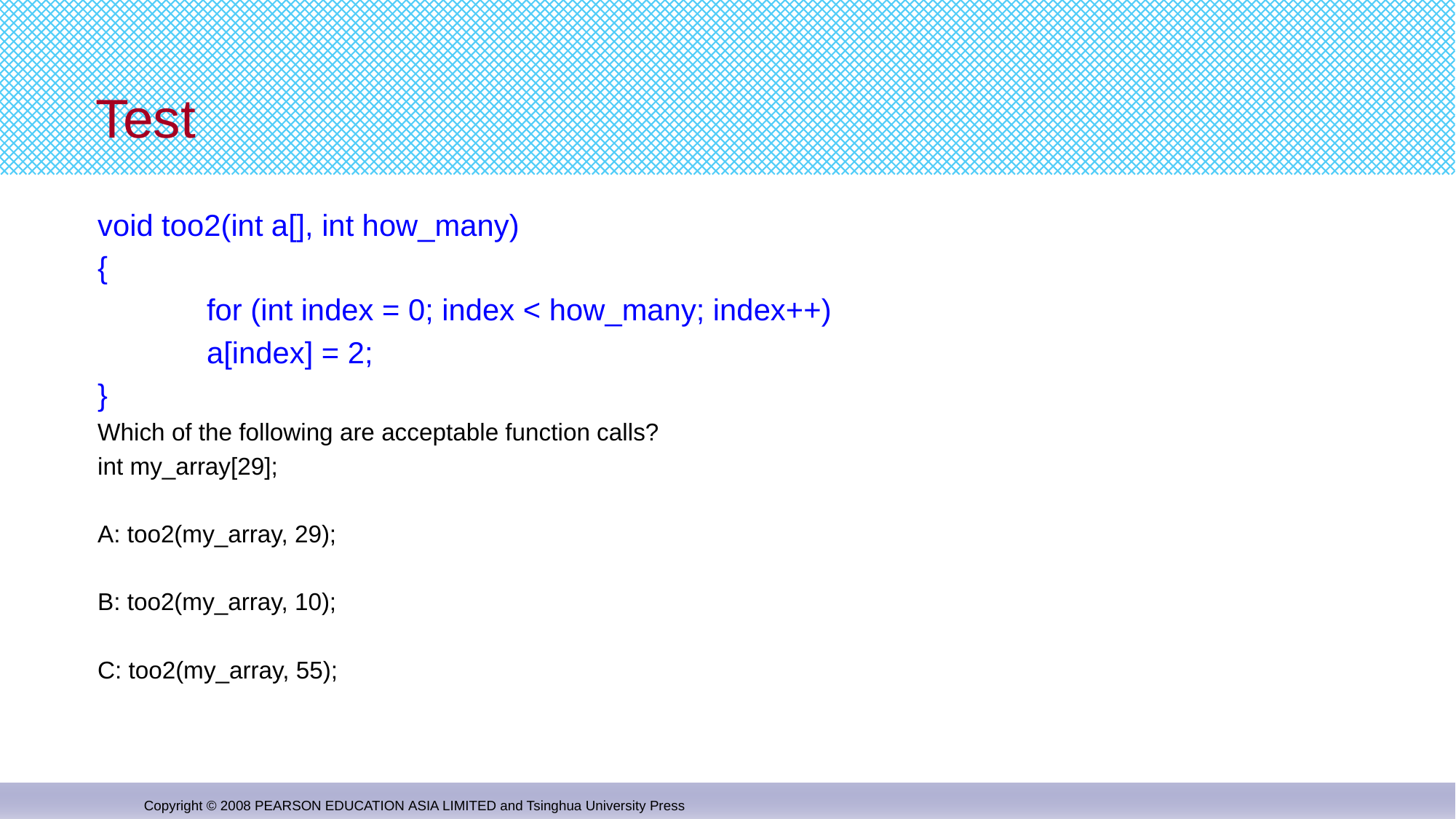

# Test
void too2(int a[], int how_many)
{
	for (int index = 0; index < how_many; index++)
	a[index] = 2;
}
Which of the following are acceptable function calls?
int my_array[29];

A: too2(my_array, 29);

B: too2(my_array, 10);

C: too2(my_array, 55);